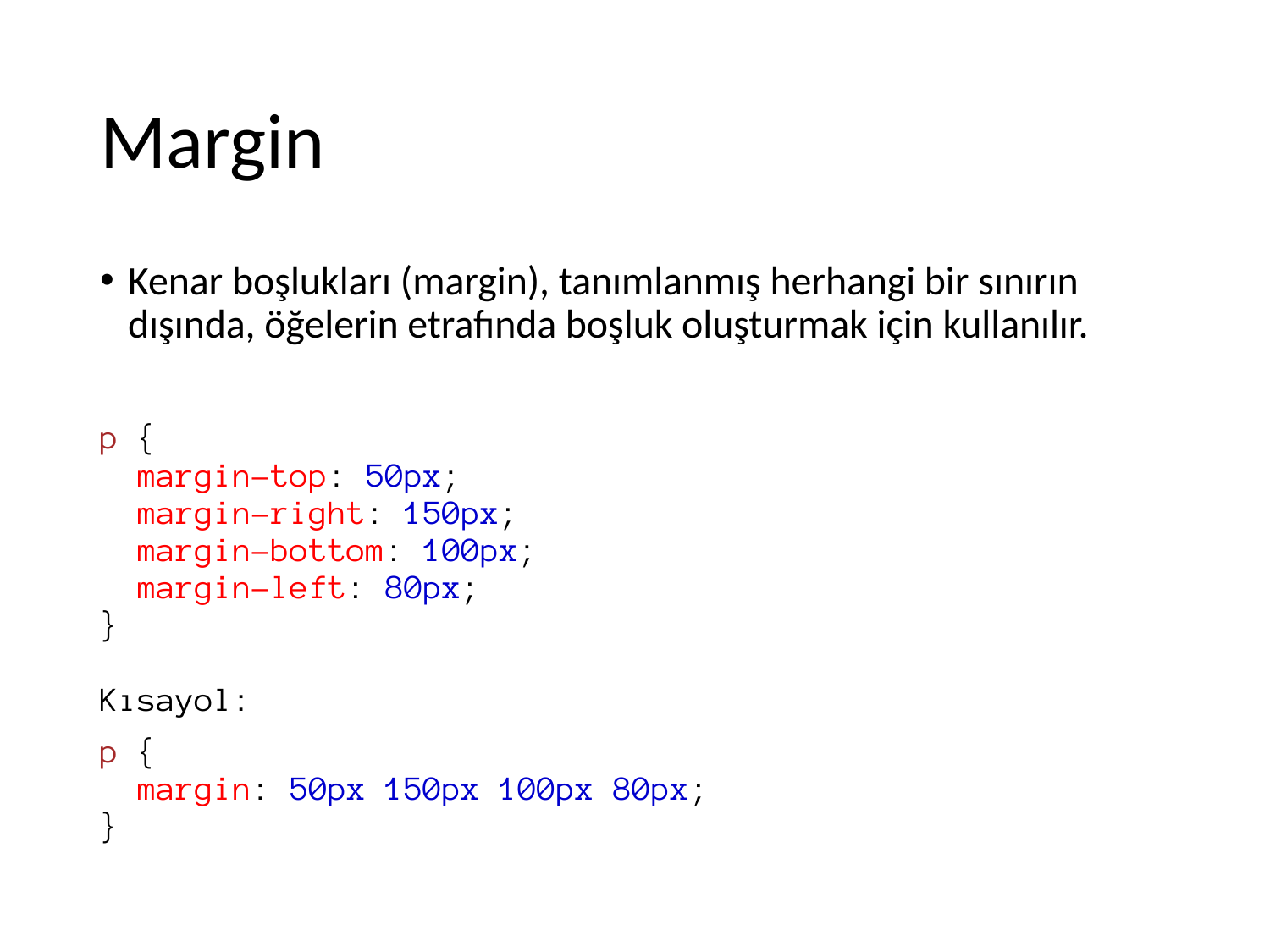

# Margin
Kenar boşlukları (margin), tanımlanmış herhangi bir sınırın dışında, öğelerin etrafında boşluk oluşturmak için kullanılır.

p {
  margin-top: 50px;
  margin-right: 150px;
  margin-bottom: 100px;
  margin-left: 80px;
}

Kısayol:
p {
  margin: 50px 150px 100px 80px;
}